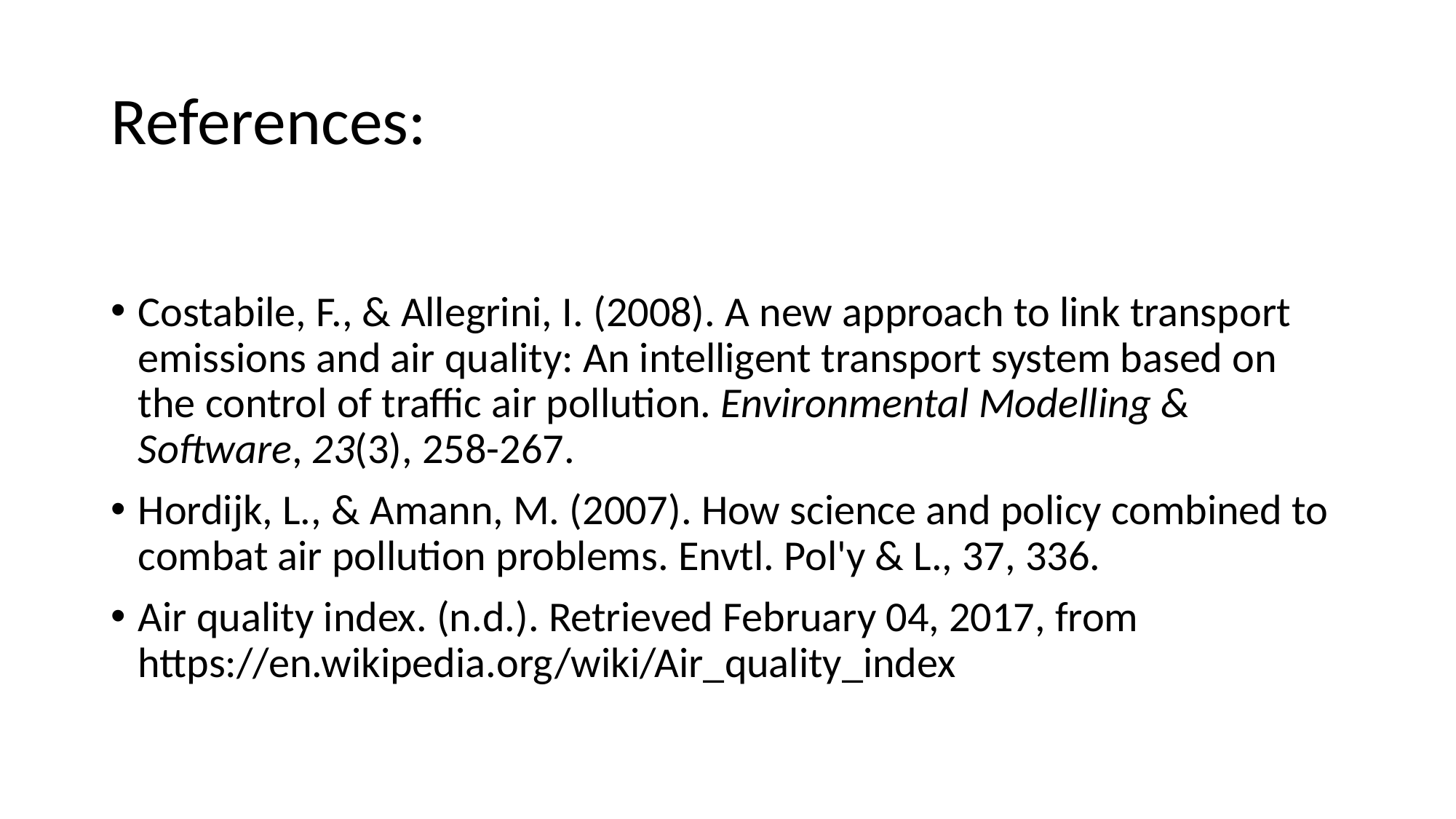

# References:

Costabile, F., & Allegrini, I. (2008). A new approach to link transport emissions and air quality: An intelligent transport system based on the control of traffic air pollution. Environmental Modelling & Software, 23(3), 258-267.
Hordijk, L., & Amann, M. (2007). How science and policy combined to combat air pollution problems. Envtl. Pol'y & L., 37, 336.
Air quality index. (n.d.). Retrieved February 04, 2017, from https://en.wikipedia.org/wiki/Air_quality_index